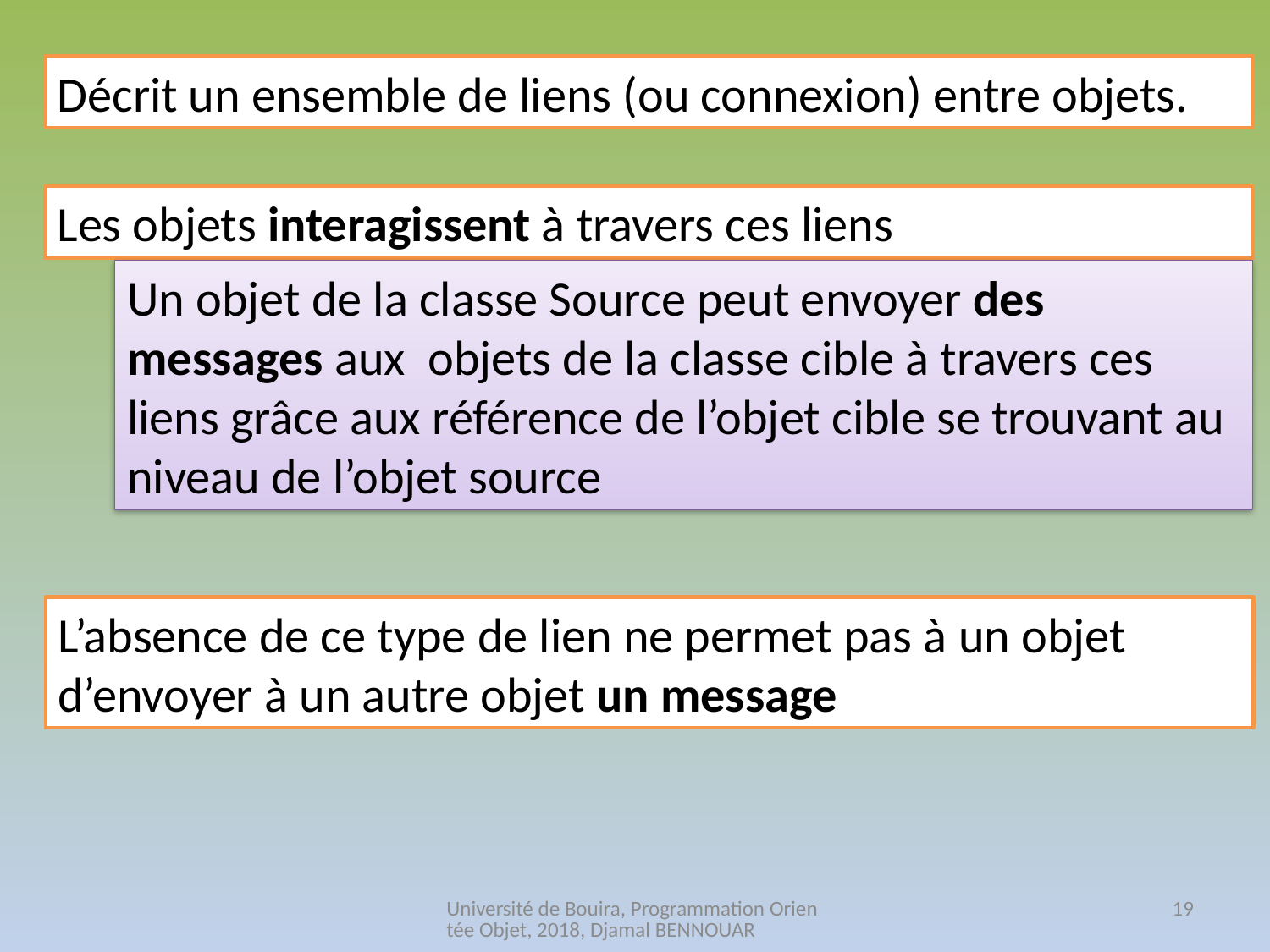

Décrit un ensemble de liens (ou connexion) entre objets.
Les objets interagissent à travers ces liens
Un objet de la classe Source peut envoyer des messages aux  objets de la classe cible à travers ces liens grâce aux référence de l’objet cible se trouvant au niveau de l’objet source
L’absence de ce type de lien ne permet pas à un objet d’envoyer à un autre objet un message
Université de Bouira, Programmation Orientée Objet, 2018, Djamal BENNOUAR
19